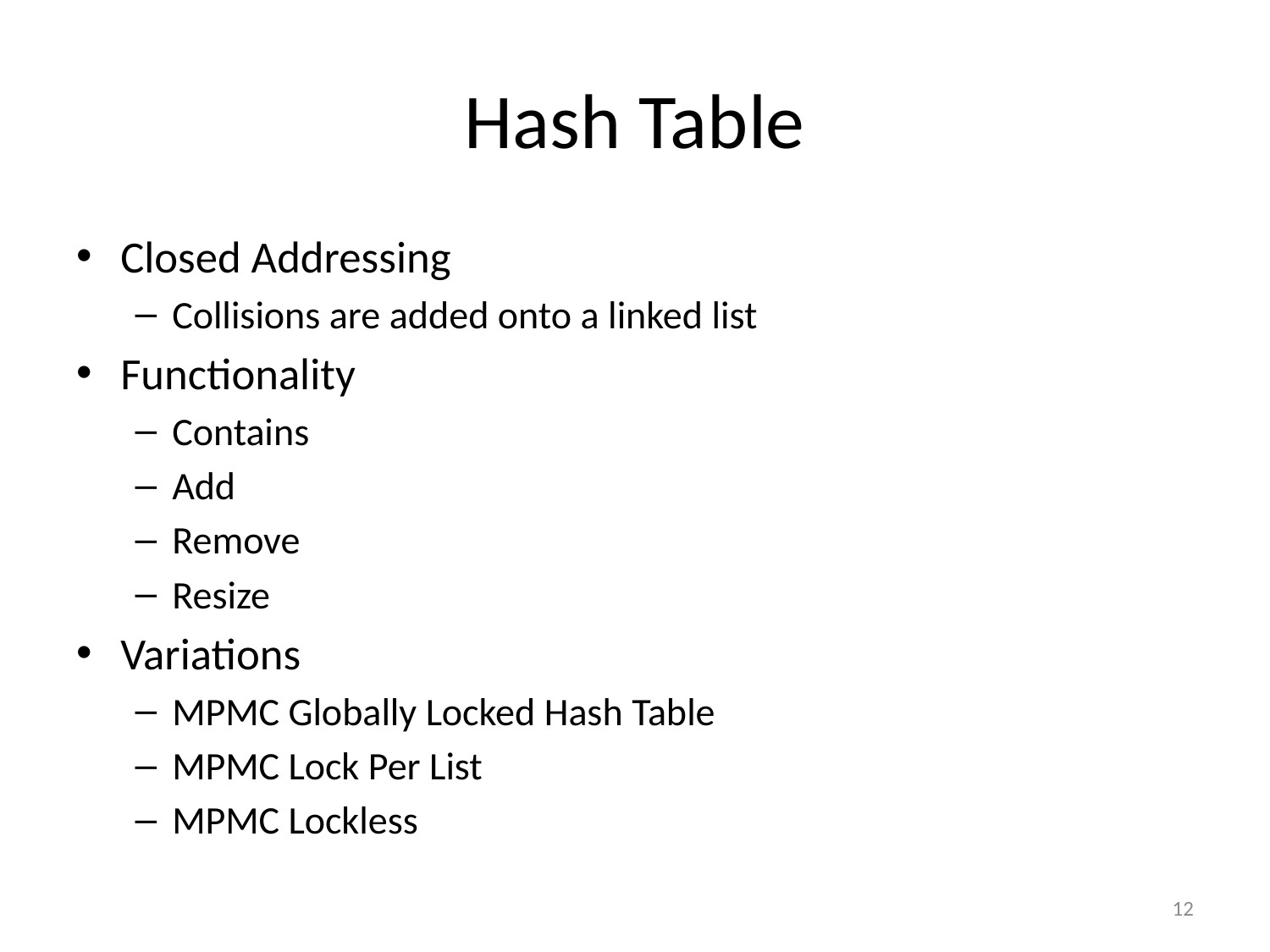

# Hash Table
Closed Addressing
Collisions are added onto a linked list
Functionality
Contains
Add
Remove
Resize
Variations
MPMC Globally Locked Hash Table
MPMC Lock Per List
MPMC Lockless
12